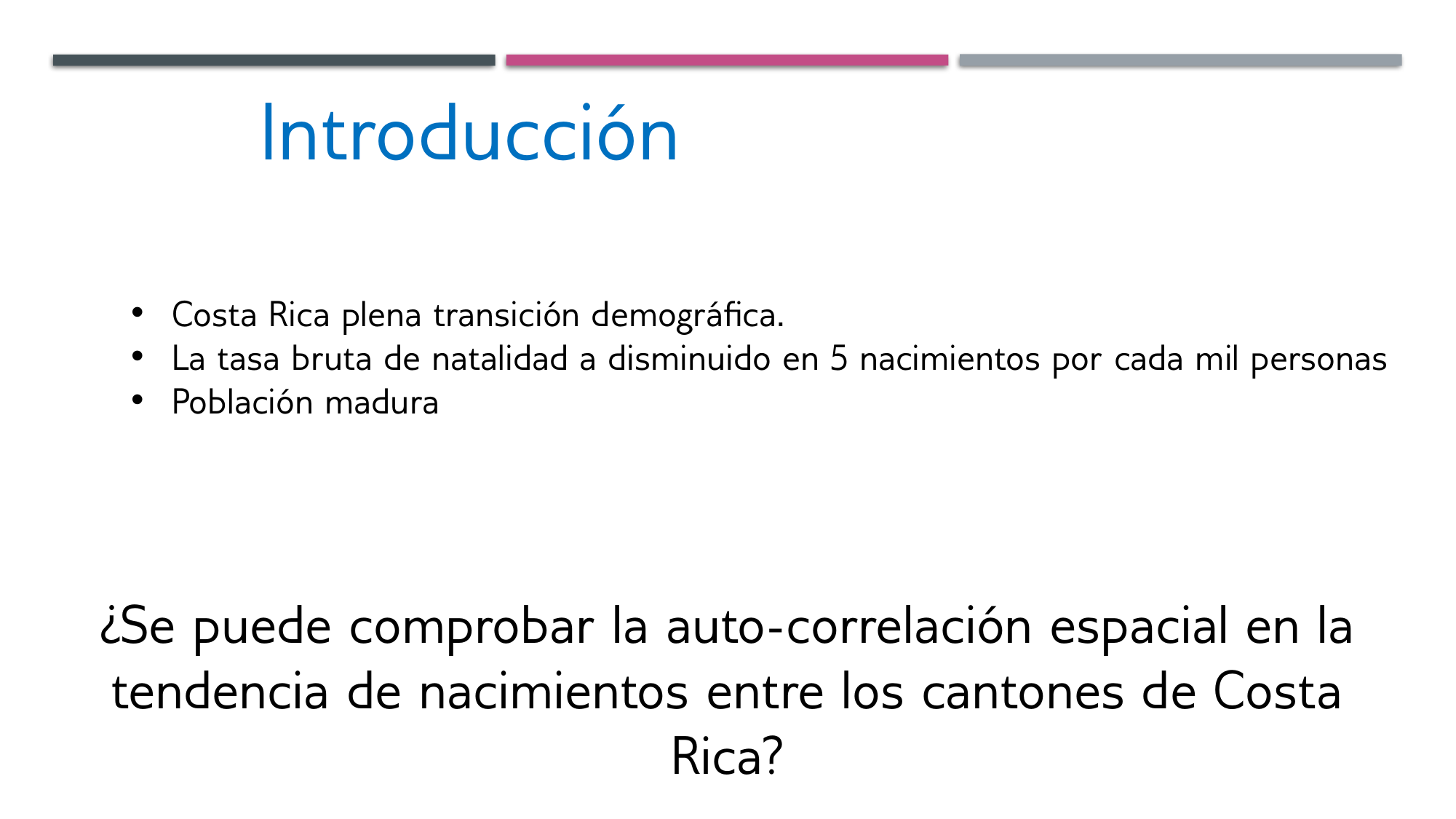

Introducción
Costa Rica plena transición demográfica.
La tasa bruta de natalidad a disminuido en 5 nacimientos por cada mil personas
Población madura
¿Se puede comprobar la auto-correlación espacial en la tendencia de nacimientos entre los cantones de Costa Rica?